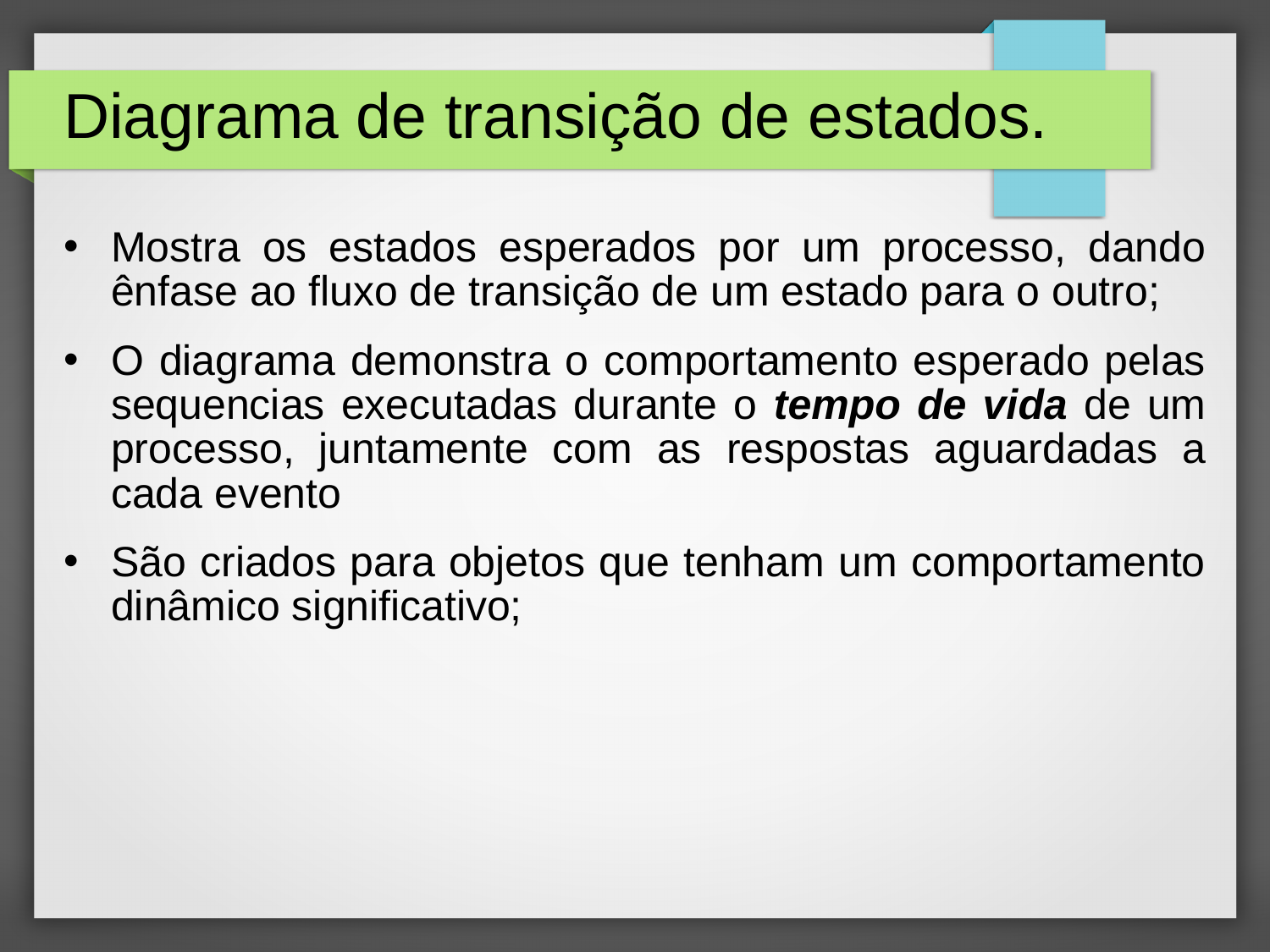

# Diagrama de transição de estados.
Mostra os estados esperados por um processo, dando ênfase ao fluxo de transição de um estado para o outro;
O diagrama demonstra o comportamento esperado pelas sequencias executadas durante o tempo de vida de um processo, juntamente com as respostas aguardadas a cada evento
São criados para objetos que tenham um comportamento dinâmico significativo;